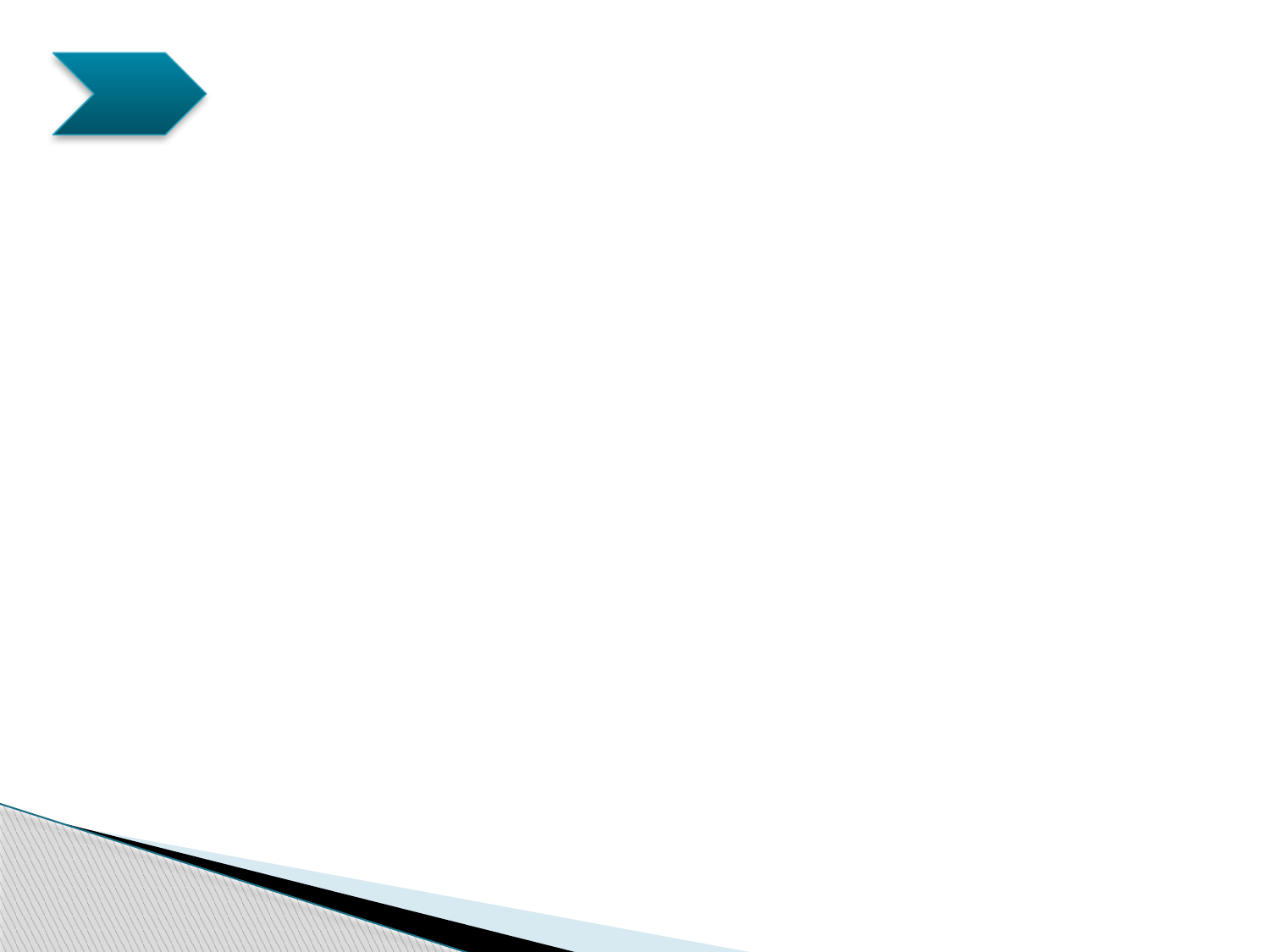

Conclusioni
Ci vediamo al prossimo progetto, grazie per l’attenzione!